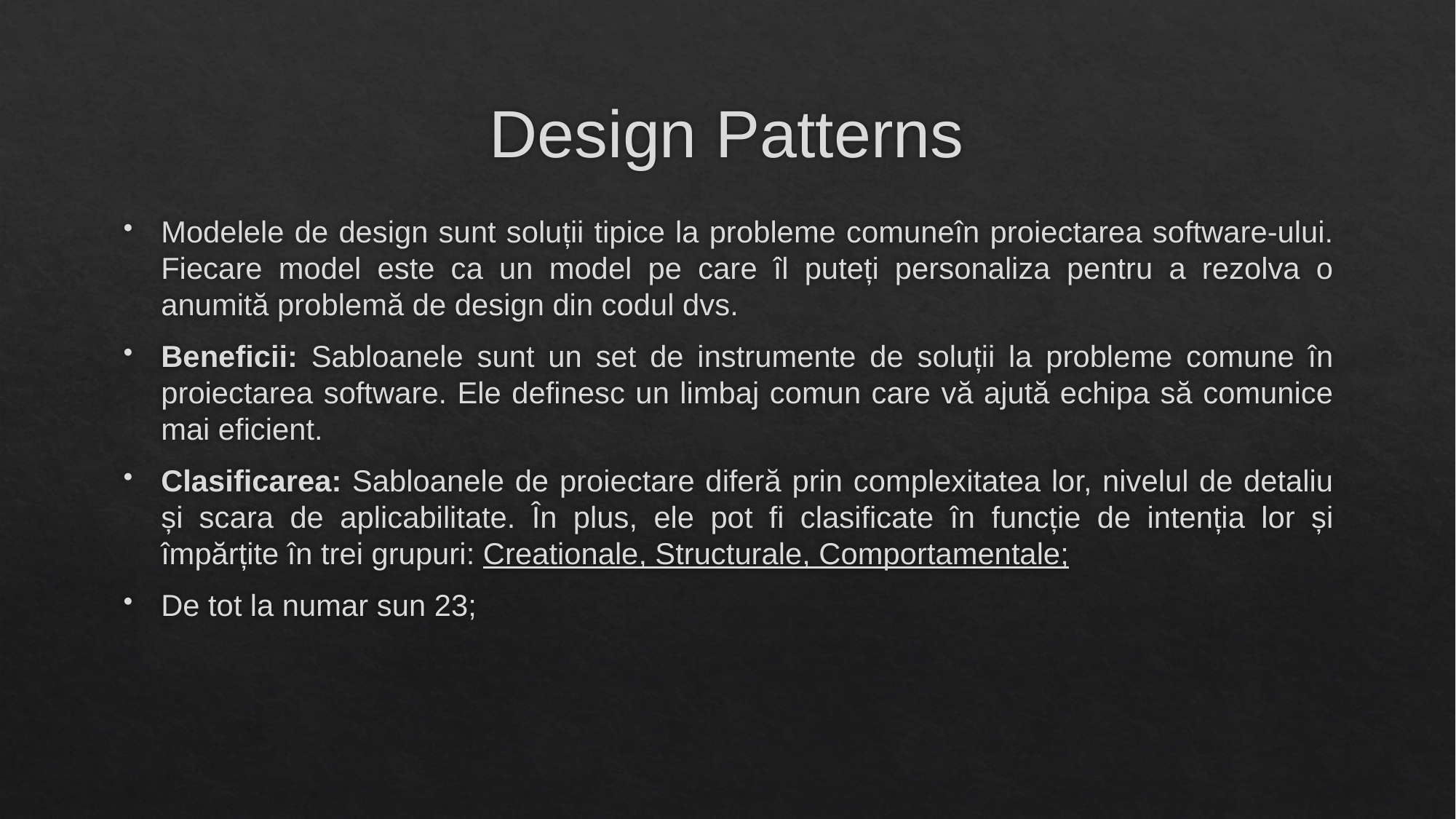

# Design Patterns
Modelele de design sunt soluții tipice la probleme comuneîn proiectarea software-ului. Fiecare model este ca un model pe care îl puteți personaliza pentru a rezolva o anumită problemă de design din codul dvs.
Beneficii: Sabloanele sunt un set de instrumente de soluții la probleme comune în proiectarea software. Ele definesc un limbaj comun care vă ajută echipa să comunice mai eficient.
Clasificarea: Sabloanele de proiectare diferă prin complexitatea lor, nivelul de detaliu și scara de aplicabilitate. În plus, ele pot fi clasificate în funcție de intenția lor și împărțite în trei grupuri: Creationale, Structurale, Comportamentale;
De tot la numar sun 23;